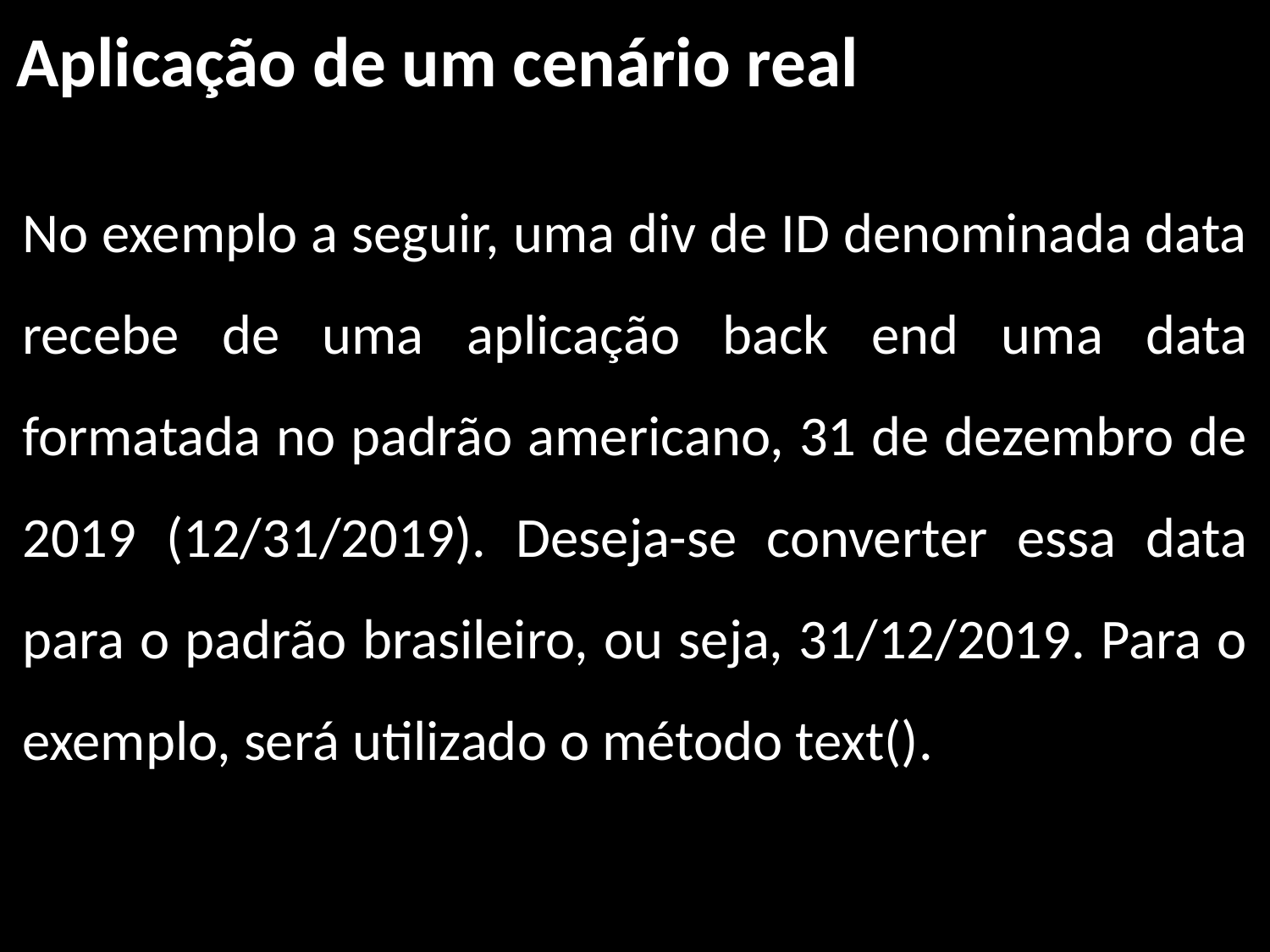

Aplicação de um cenário real
No exemplo a seguir, uma div de ID denominada data recebe de uma aplicação back end uma data formatada no padrão americano, 31 de dezembro de 2019 (12/31/2019). Deseja-se converter essa data para o padrão brasileiro, ou seja, 31/12/2019. Para o exemplo, será utilizado o método text().